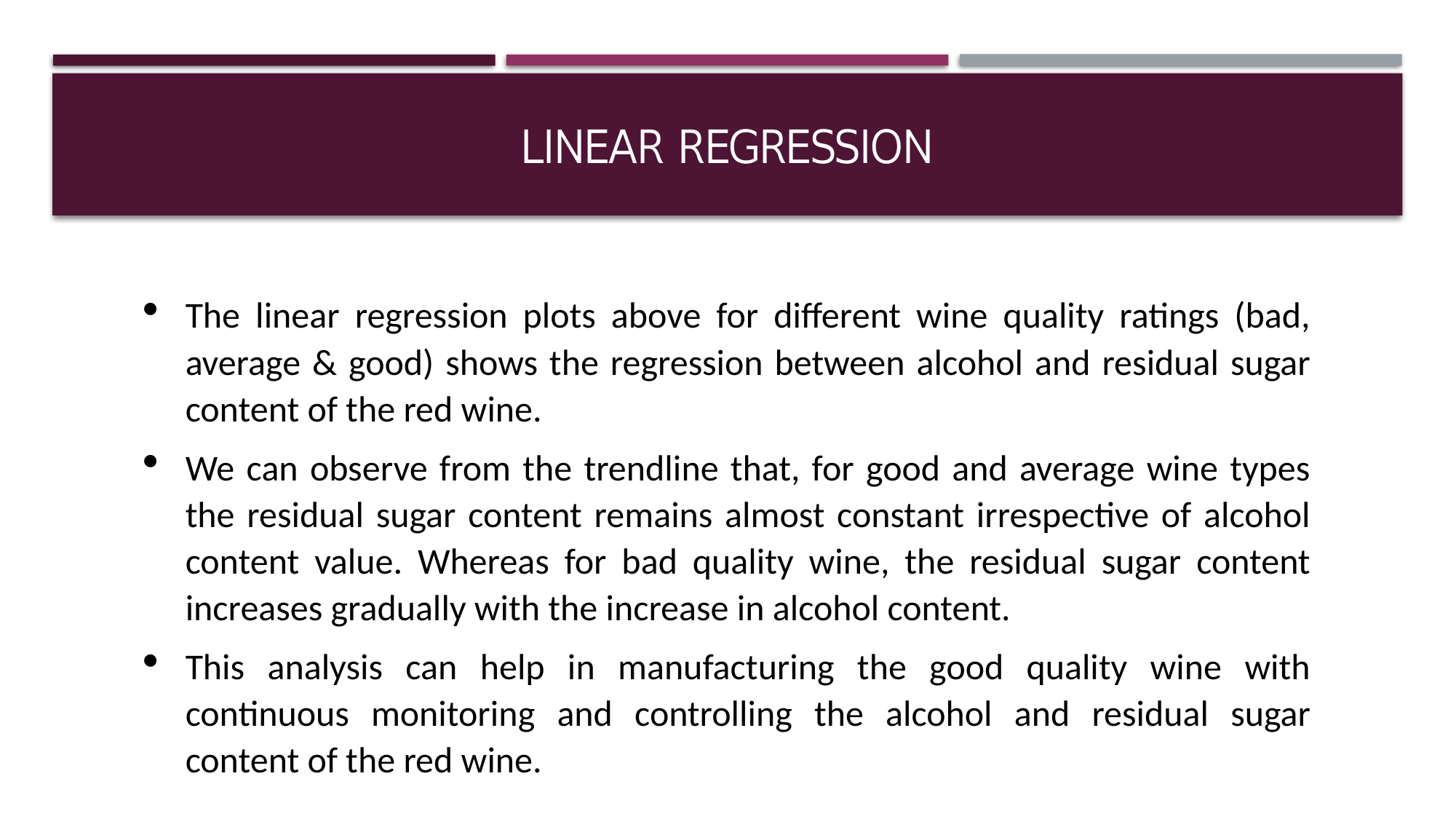

# Linear Regression
The linear regression plots above for different wine quality ratings (bad, average & good) shows the regression between alcohol and residual sugar content of the red wine.
We can observe from the trendline that, for good and average wine types the residual sugar content remains almost constant irrespective of alcohol content value. Whereas for bad quality wine, the residual sugar content increases gradually with the increase in alcohol content.
This analysis can help in manufacturing the good quality wine with continuous monitoring and controlling the alcohol and residual sugar content of the red wine.